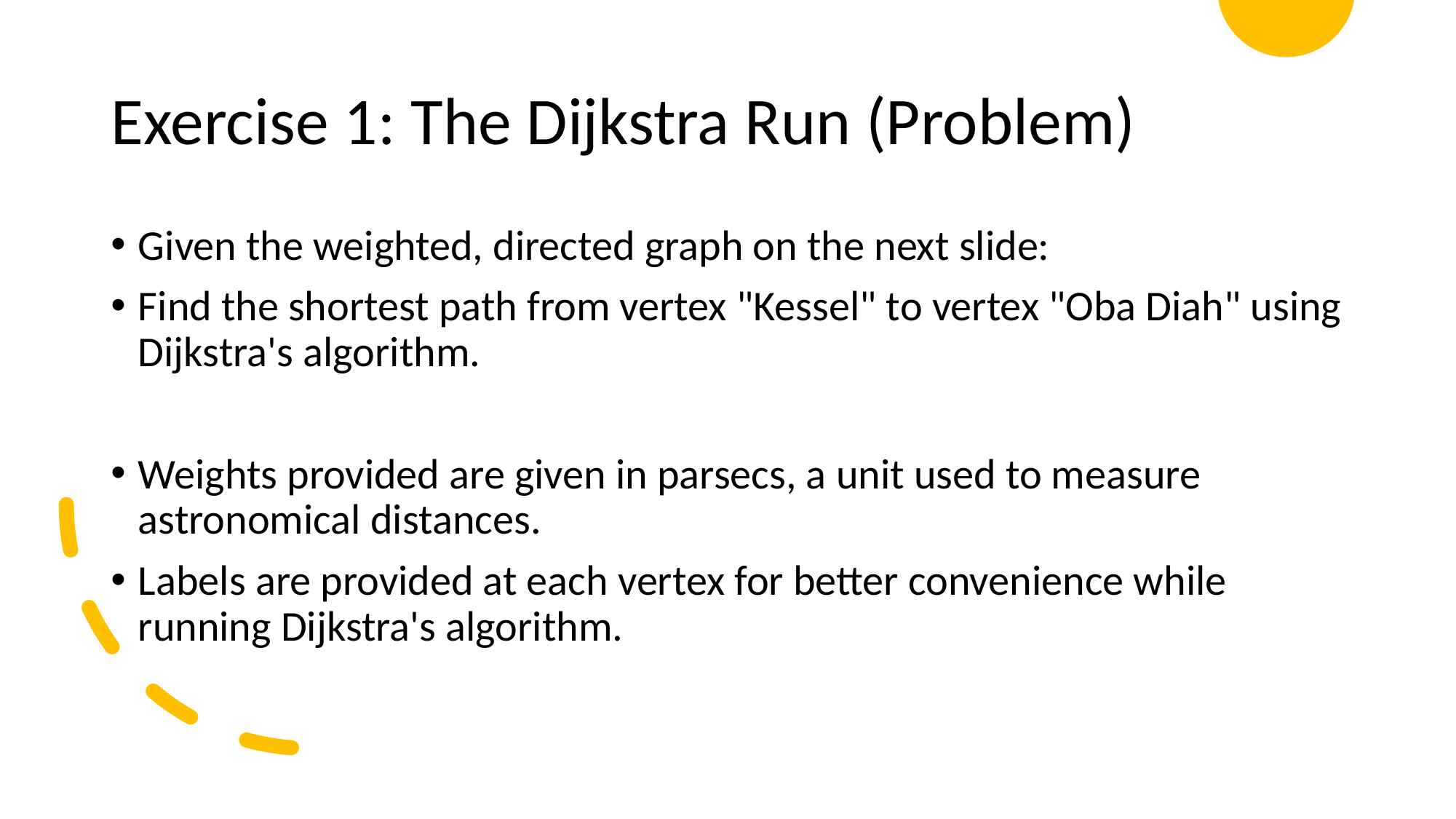

# Exercise 1: The Dijkstra Run (Problem)
Given the weighted, directed graph on the next slide:
Find the shortest path from vertex "Kessel" to vertex "Oba Diah" using Dijkstra's algorithm.

Weights provided are given in parsecs, a unit used to measure astronomical distances.
Labels are provided at each vertex for better convenience while running Dijkstra's algorithm.